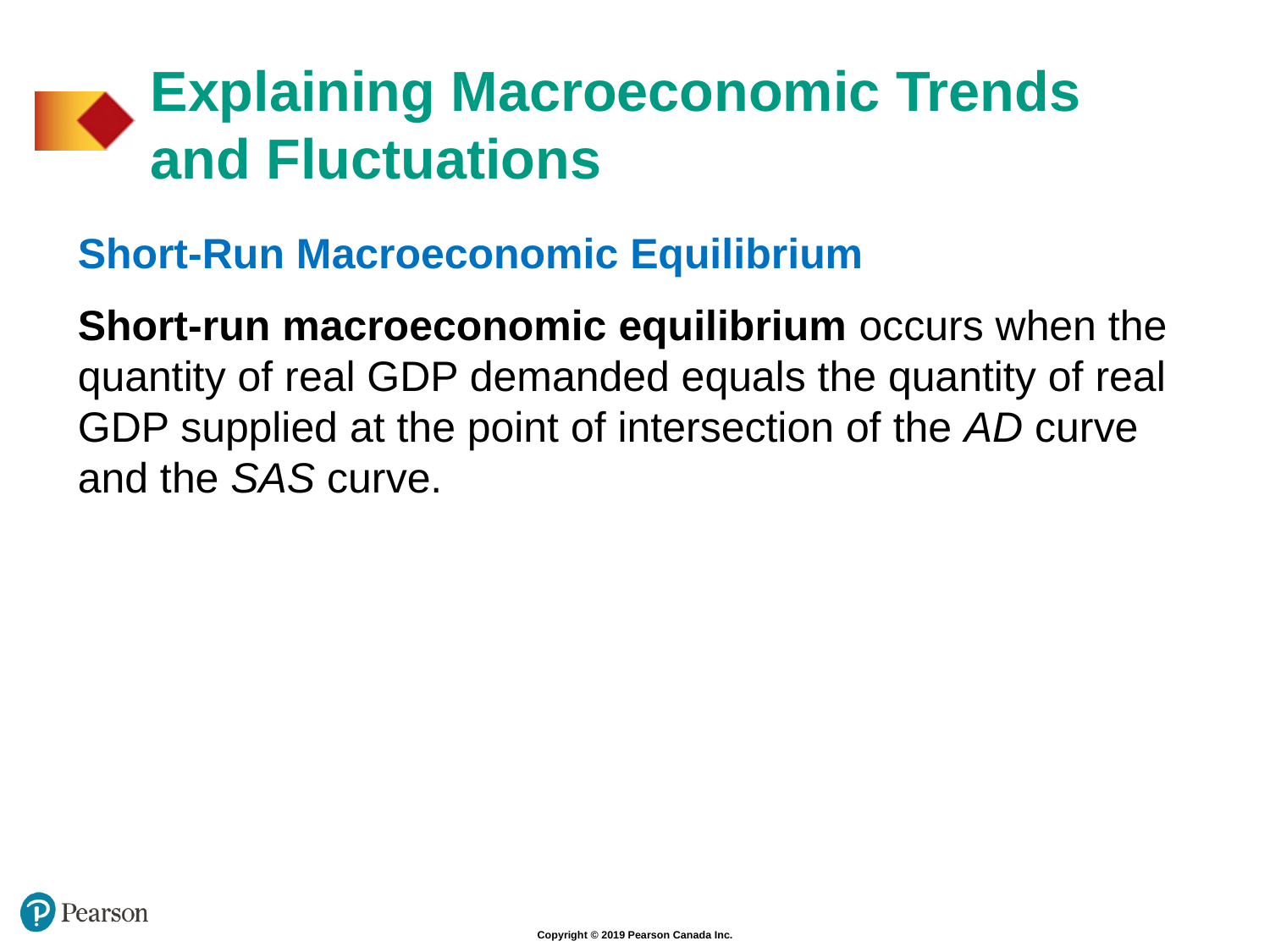

# Explaining Macroeconomic Trends and Fluctuations
Short-Run Macroeconomic Equilibrium
Short-run macroeconomic equilibrium occurs when the quantity of real GDP demanded equals the quantity of real GDP supplied at the point of intersection of the AD curve and the SAS curve.